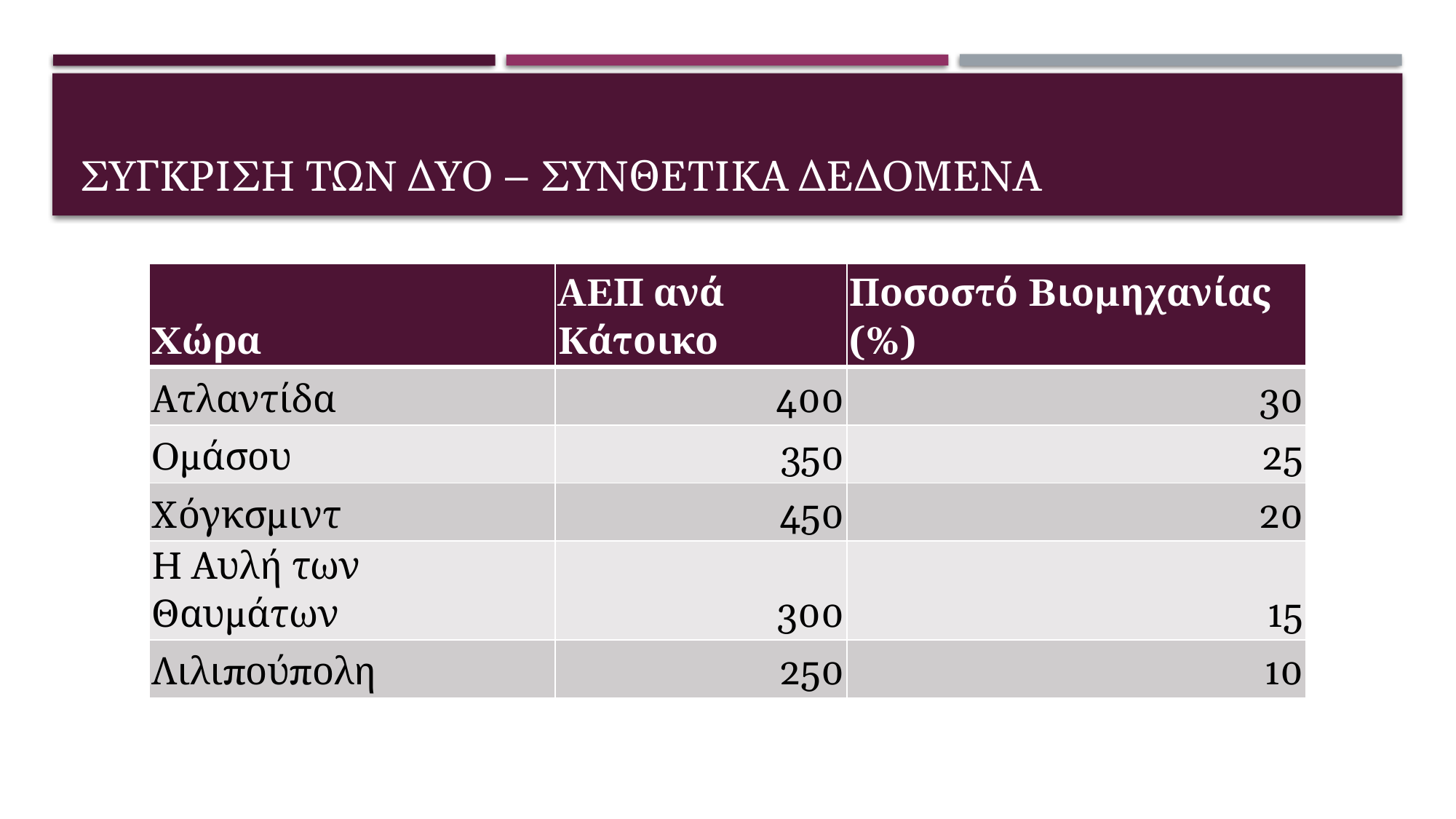

# Συγκριση των δυο – Συνθετικα δεδομενα
| Χώρα | ΑΕΠ ανά Κάτοικο | Ποσοστό Βιομηχανίας (%) |
| --- | --- | --- |
| Ατλαντίδα | 400 | 30 |
| Ομάσου | 350 | 25 |
| Χόγκσμιντ | 450 | 20 |
| Η Αυλή των Θαυμάτων | 300 | 15 |
| Λιλιπούπολη | 250 | 10 |